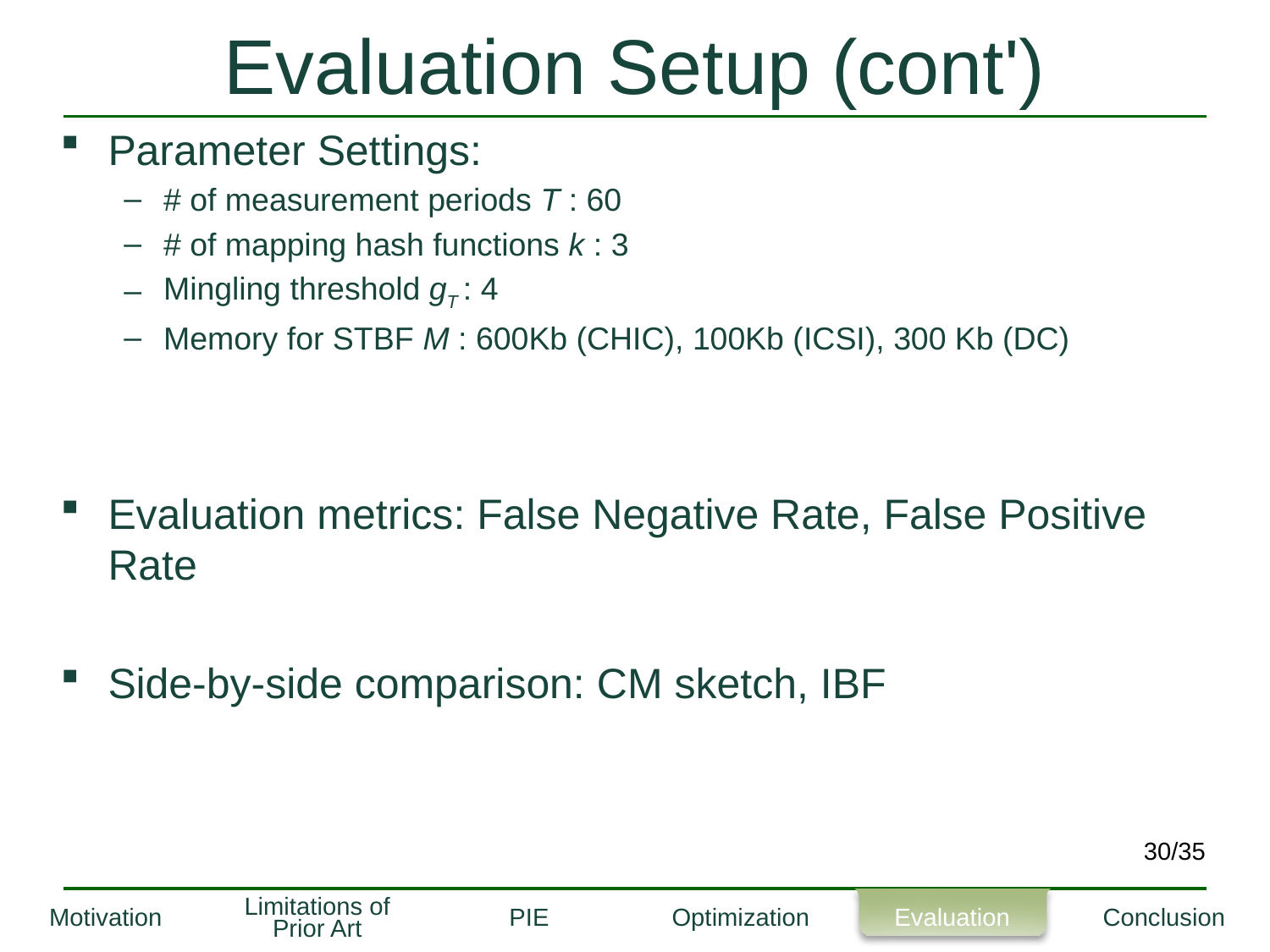

# Evaluation Setup (cont')
Parameter Settings:
# of measurement periods T : 60
# of mapping hash functions k : 3
Mingling threshold gT : 4
Memory for STBF M : 600Kb (CHIC), 100Kb (ICSI), 300 Kb (DC)

Evaluation metrics: False Negative Rate, False Positive Rate

Side-by-side comparison: CM sketch, IBF